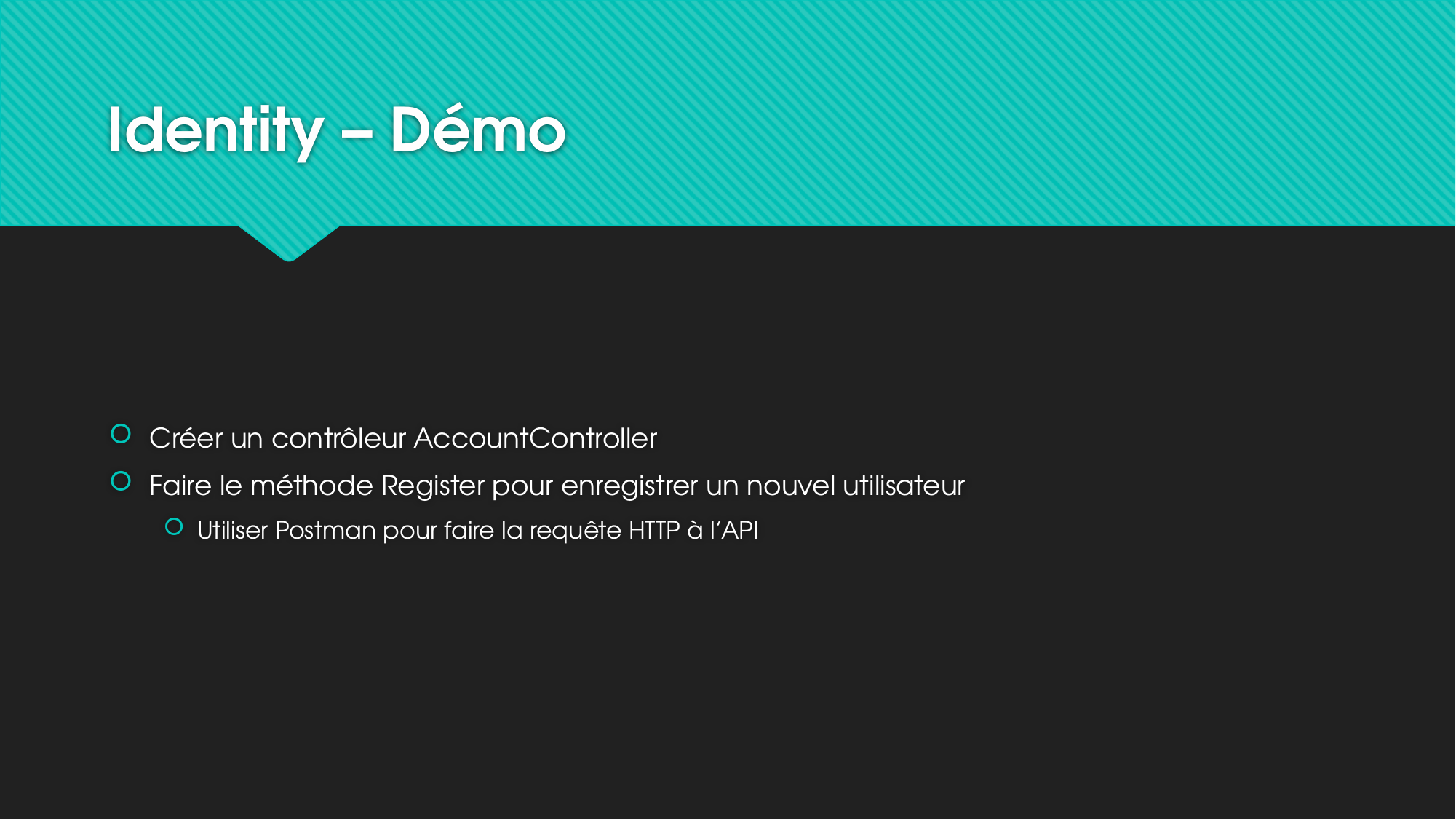

# Identity – Démo
Créer un contrôleur AccountController
Faire le méthode Register pour enregistrer un nouvel utilisateur
Utiliser Postman pour faire la requête HTTP à l’API